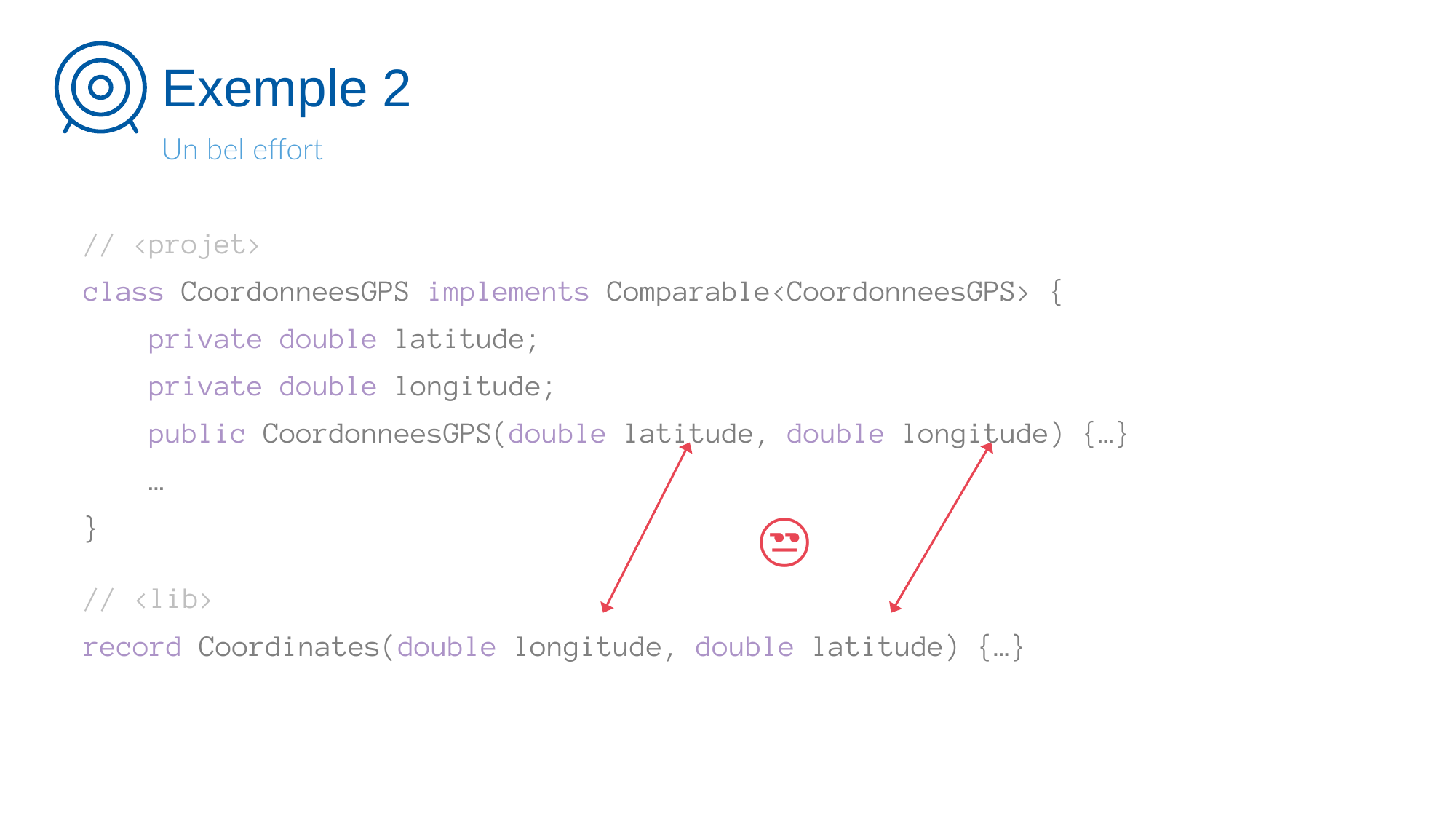

# Exemple 2
Un bel effort
// <projet>
class CoordonneesGPS implements Comparable<CoordonneesGPS> {
    private double latitude;
    private double longitude;
    public CoordonneesGPS(double latitude, double longitude) {…}
    …
}
😒
// <lib>
record Coordinates(double longitude, double latitude) {…}